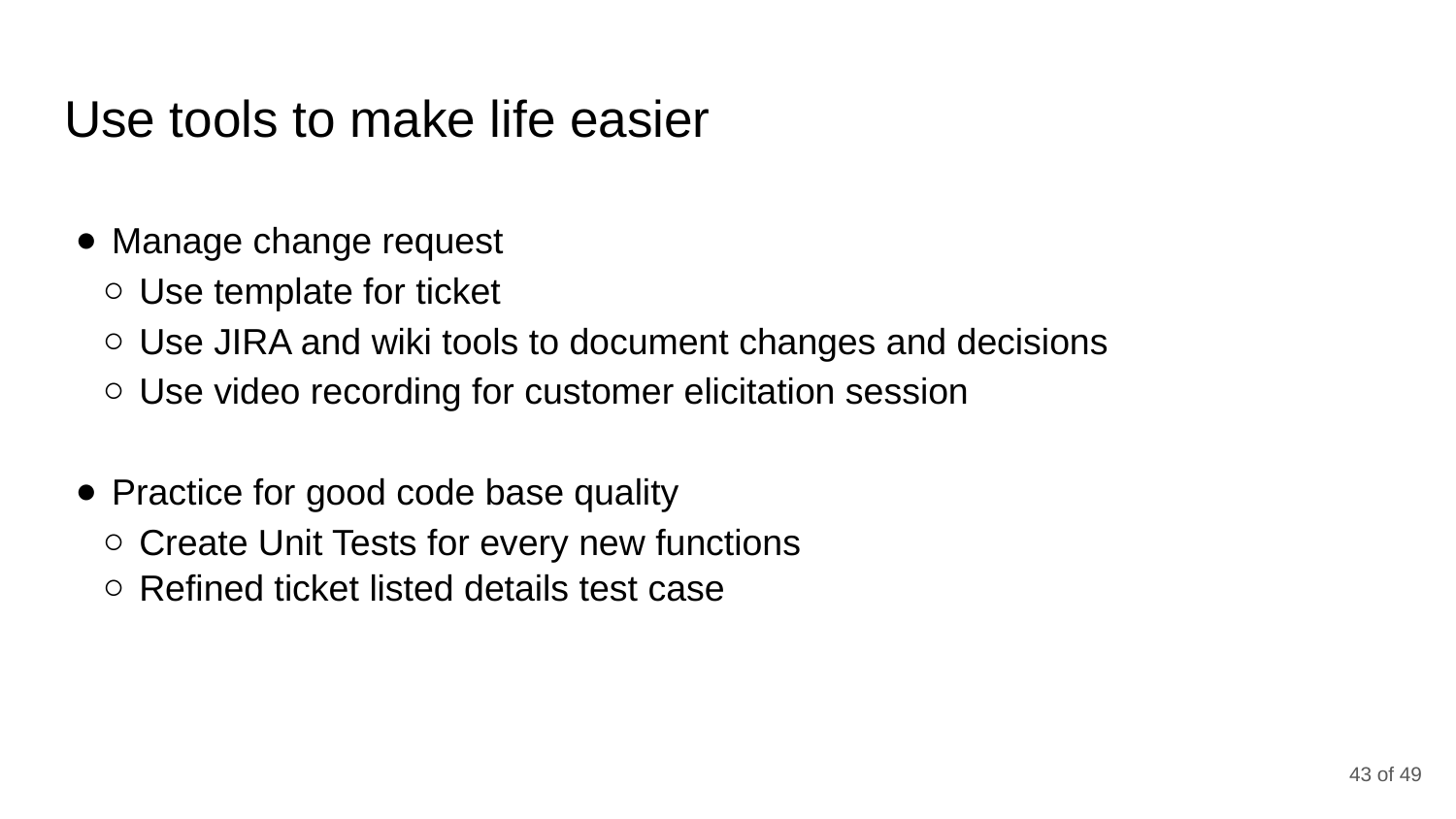

# Use tools to make life easier
Manage change request
Use template for ticket
Use JIRA and wiki tools to document changes and decisions
Use video recording for customer elicitation session

Practice for good code base quality
Create Unit Tests for every new functions
Refined ticket listed details test case

43 of 49